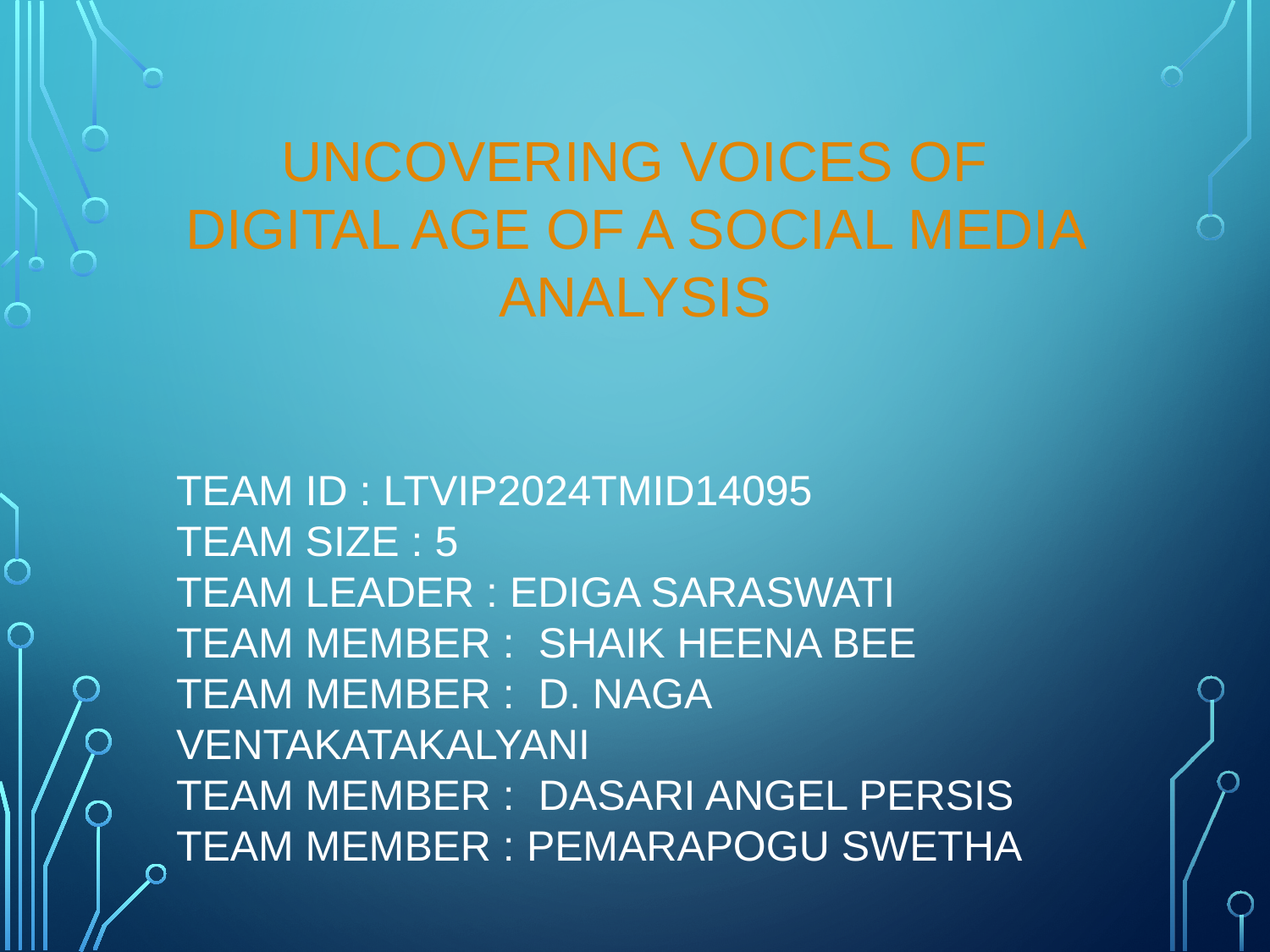

UNCOVERING VOICES OF DIGITAL AGE OF A SOCIAL MEDIA ANALYSIS

TEAM ID : LTVIP2024TMID14095
TEAM SIZE : 5
TEAM LEADER : EDIGA SARASWATI
TEAM MEMBER :  SHAIK HEENA BEE
TEAM MEMBER :  D. NAGA VENTAKATAKALYANI
TEAM MEMBER :  DASARI ANGEL PERSIS
TEAM MEMBER : PEMARAPOGU SWETHA